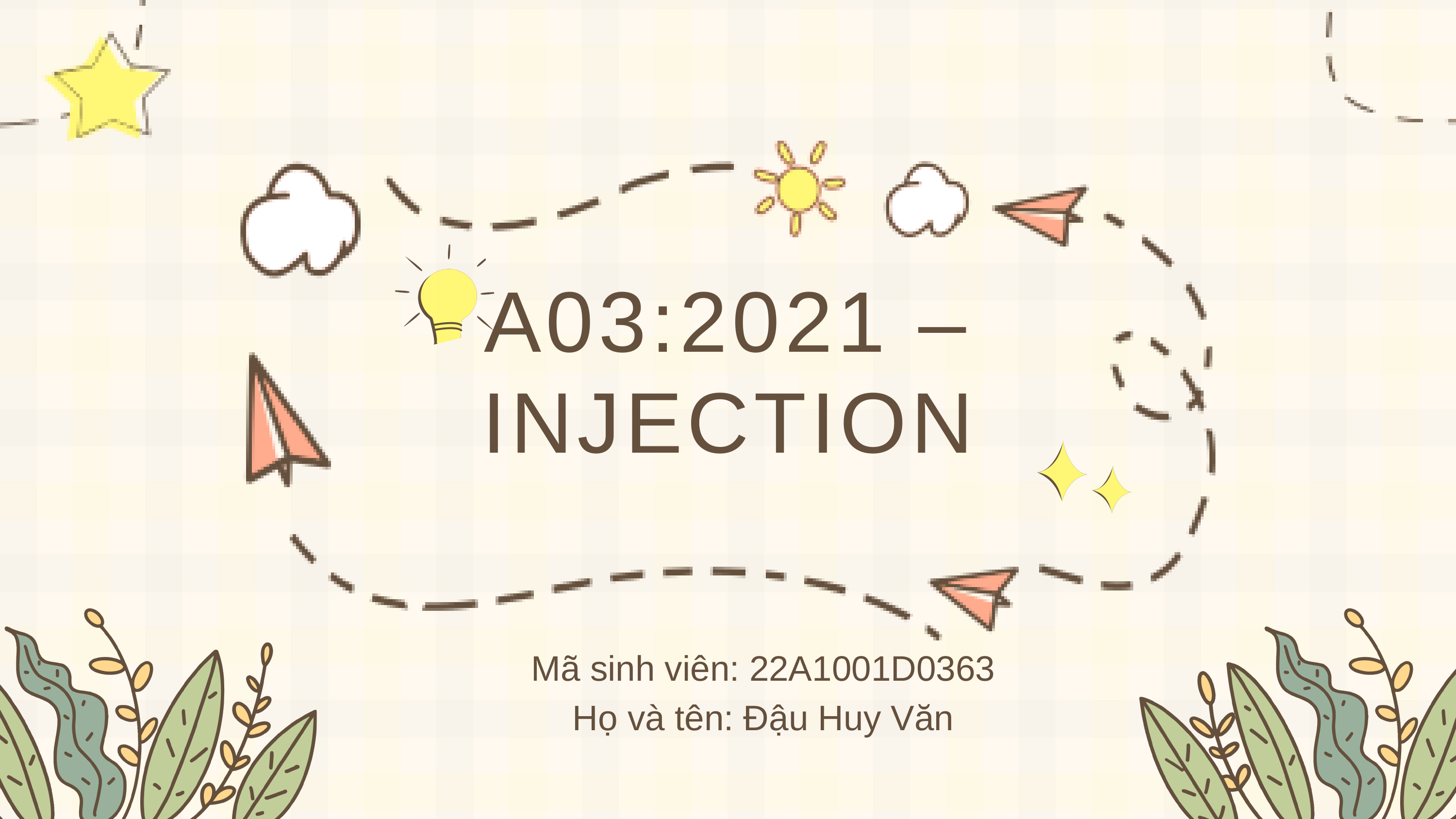

A03:2021 – INJECTION

Mã sinh viên: 22A1001D0363
Họ và tên: Đậu Huy Văn